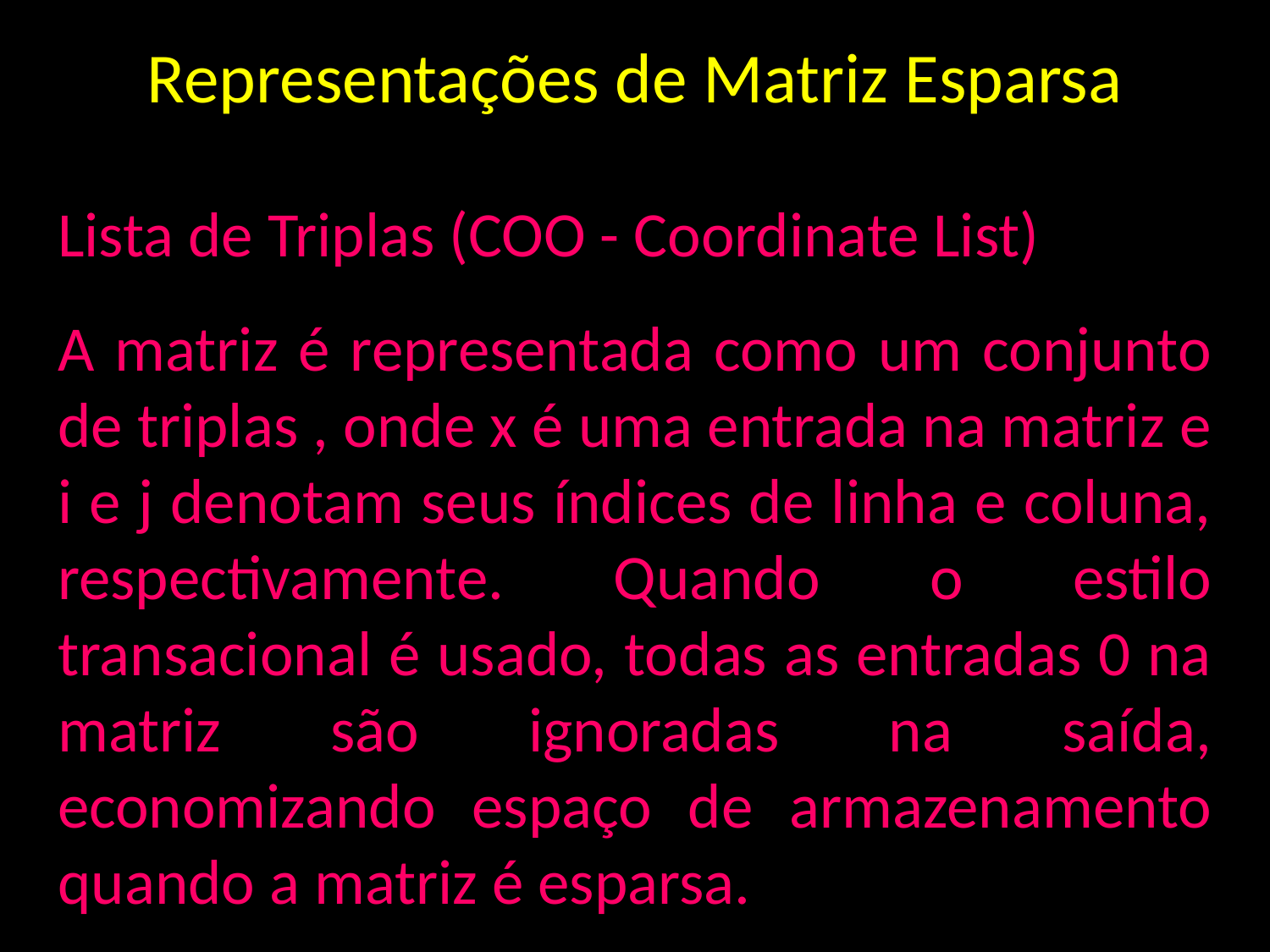

Representações de Matriz Esparsa

Lista de Triplas (COO - Coordinate List)

A matriz é representada como um conjunto de triplas , onde x é uma entrada na matriz e i e j denotam seus índices de linha e coluna, respectivamente. Quando o estilo transacional é usado, todas as entradas 0 na matriz são ignoradas na saída, economizando espaço de armazenamento quando a matriz é esparsa.